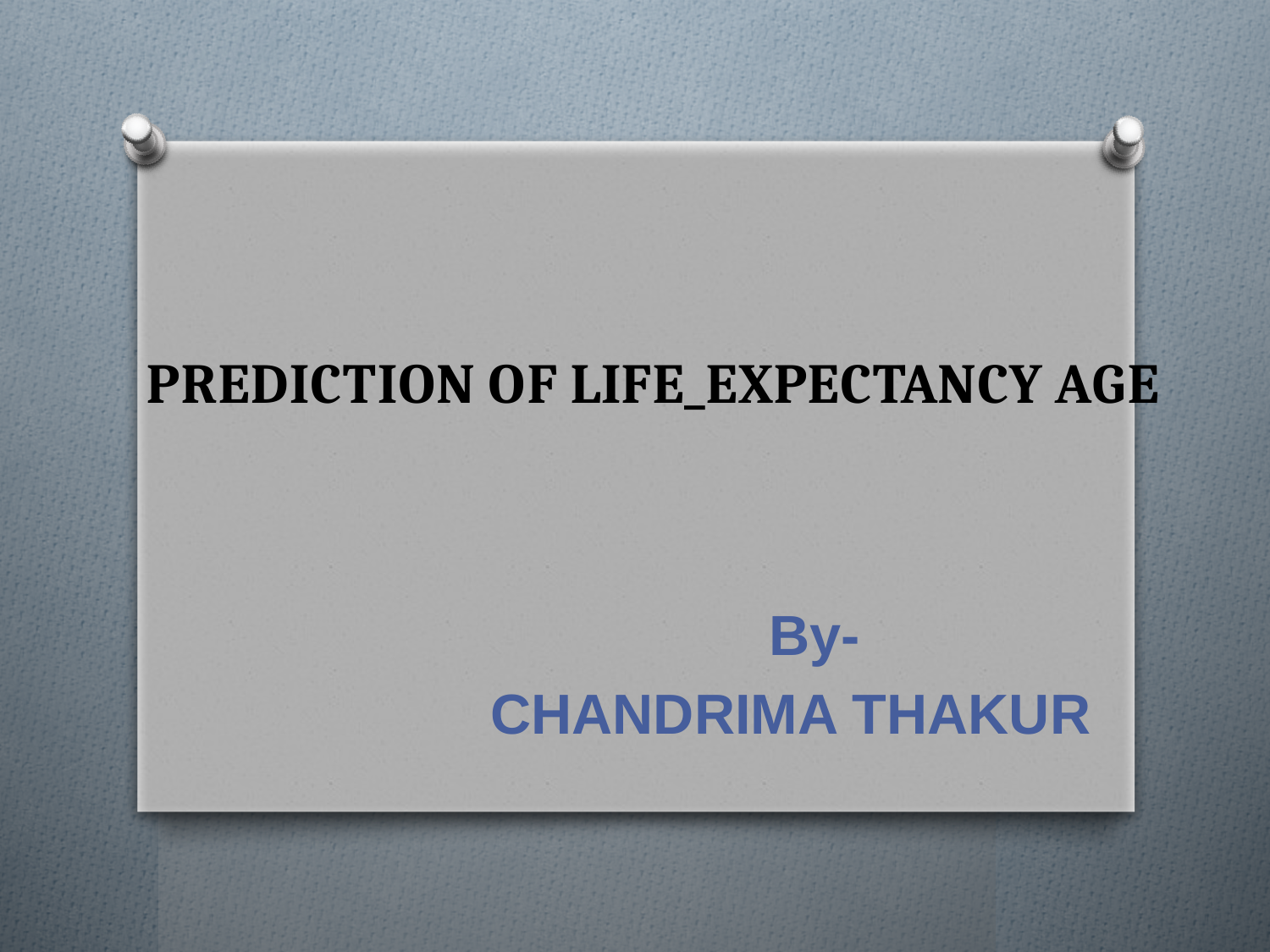

# PREDICTION OF LIFE_EXPECTANCY AGE
   By-
CHANDRIMA THAKUR